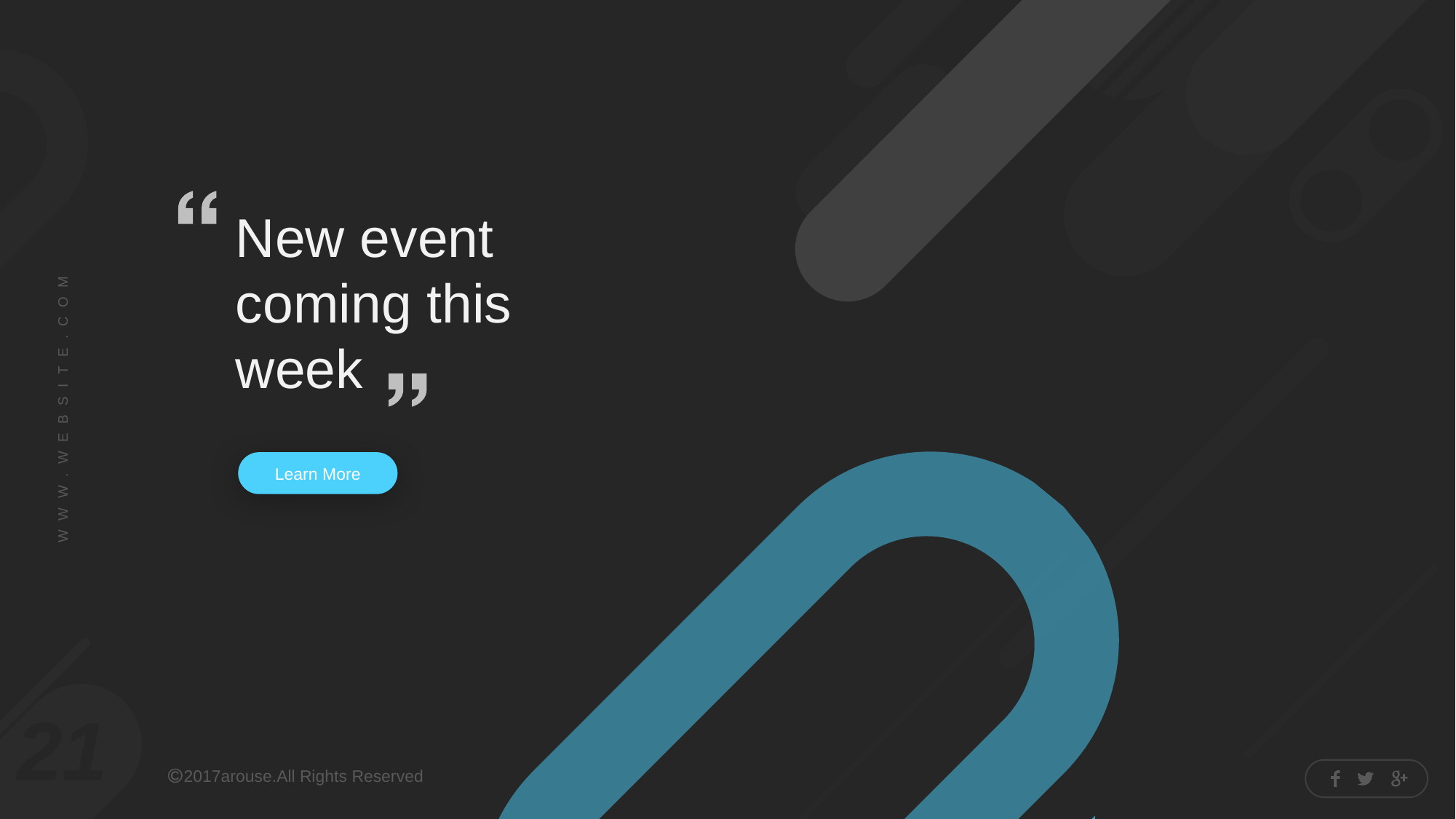

New event coming this week

Learn More